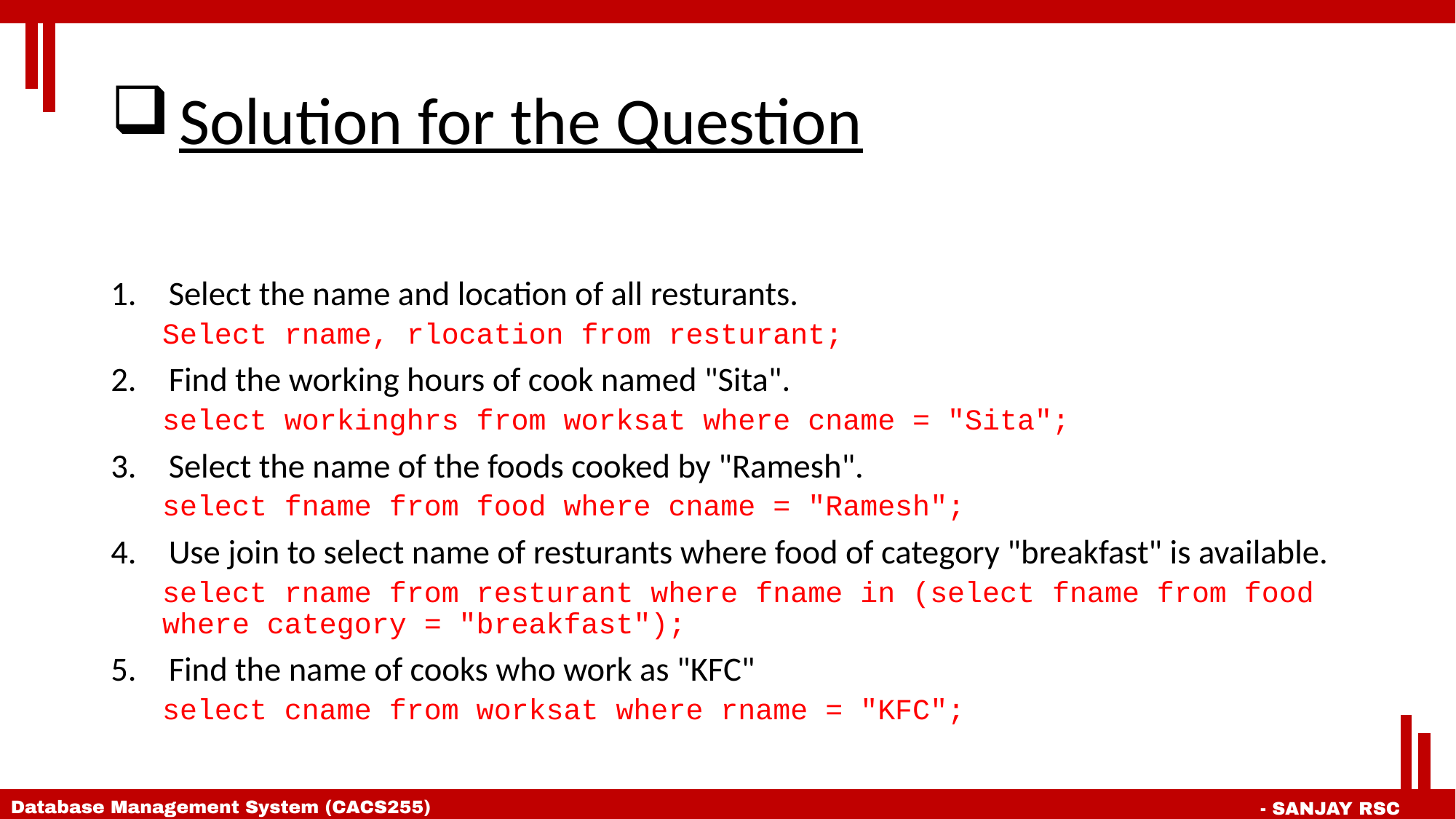

# Solution for the Question

Select the name and location of all resturants.
Select rname, rlocation from resturant;
Find the working hours of cook named "Sita".
select workinghrs from worksat where cname = "Sita";
Select the name of the foods cooked by "Ramesh".
select fname from food where cname = "Ramesh";
Use join to select name of resturants where food of category "breakfast" is available.
select rname from resturant where fname in (select fname from food where category = "breakfast");
Find the name of cooks who work as "KFC"
select cname from worksat where rname = "KFC";